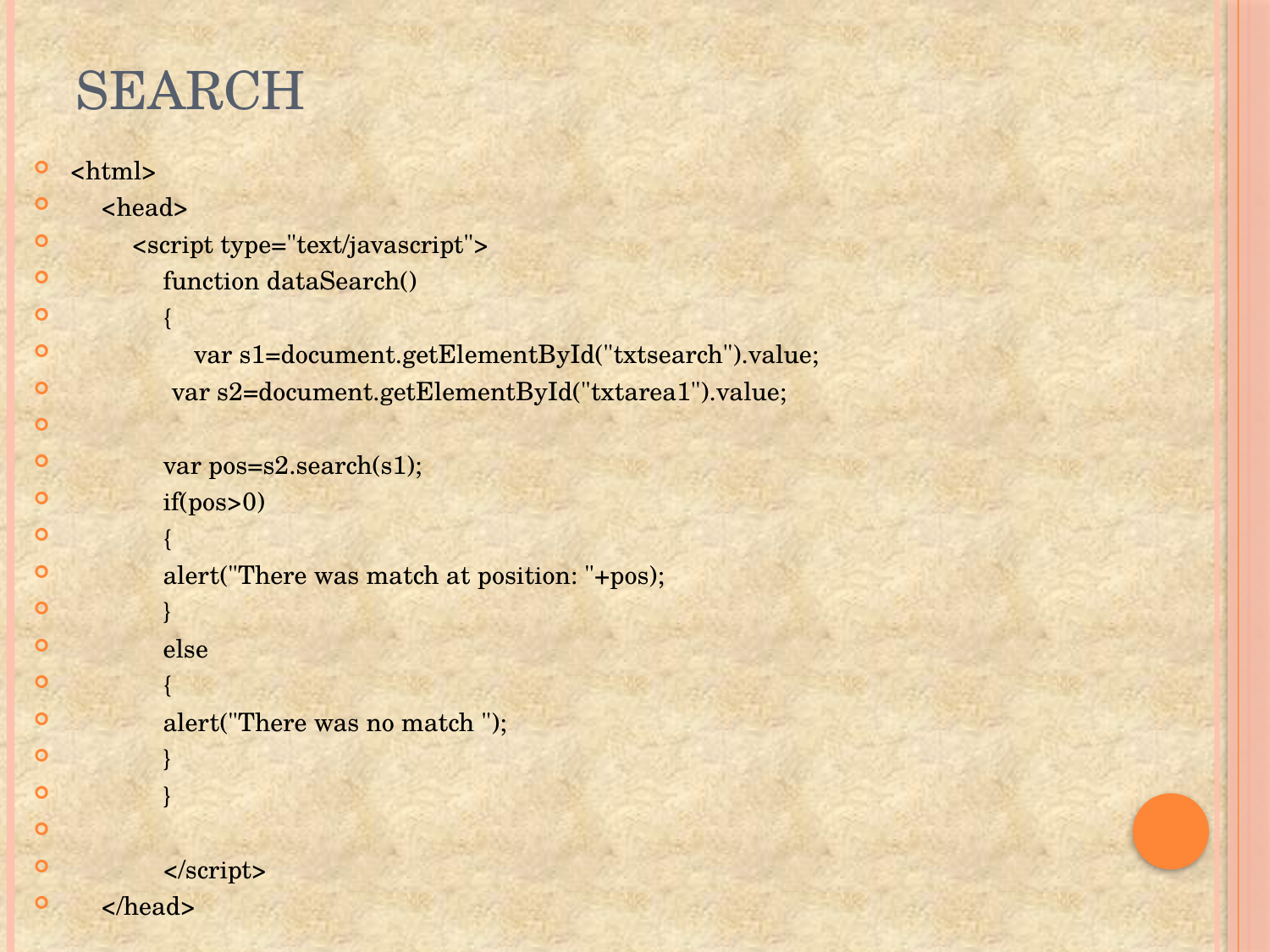

# search
<html>
    <head>
        <script type="text/javascript">
            function dataSearch()
            {
                var s1=document.getElementById("txtsearch").value;
             var s2=document.getElementById("txtarea1").value;

            var pos=s2.search(s1);
            if(pos>0)
            {
            alert("There was match at position: "+pos);
            }
            else
            {
            alert("There was no match ");
            }
            }

            </script>
    </head>